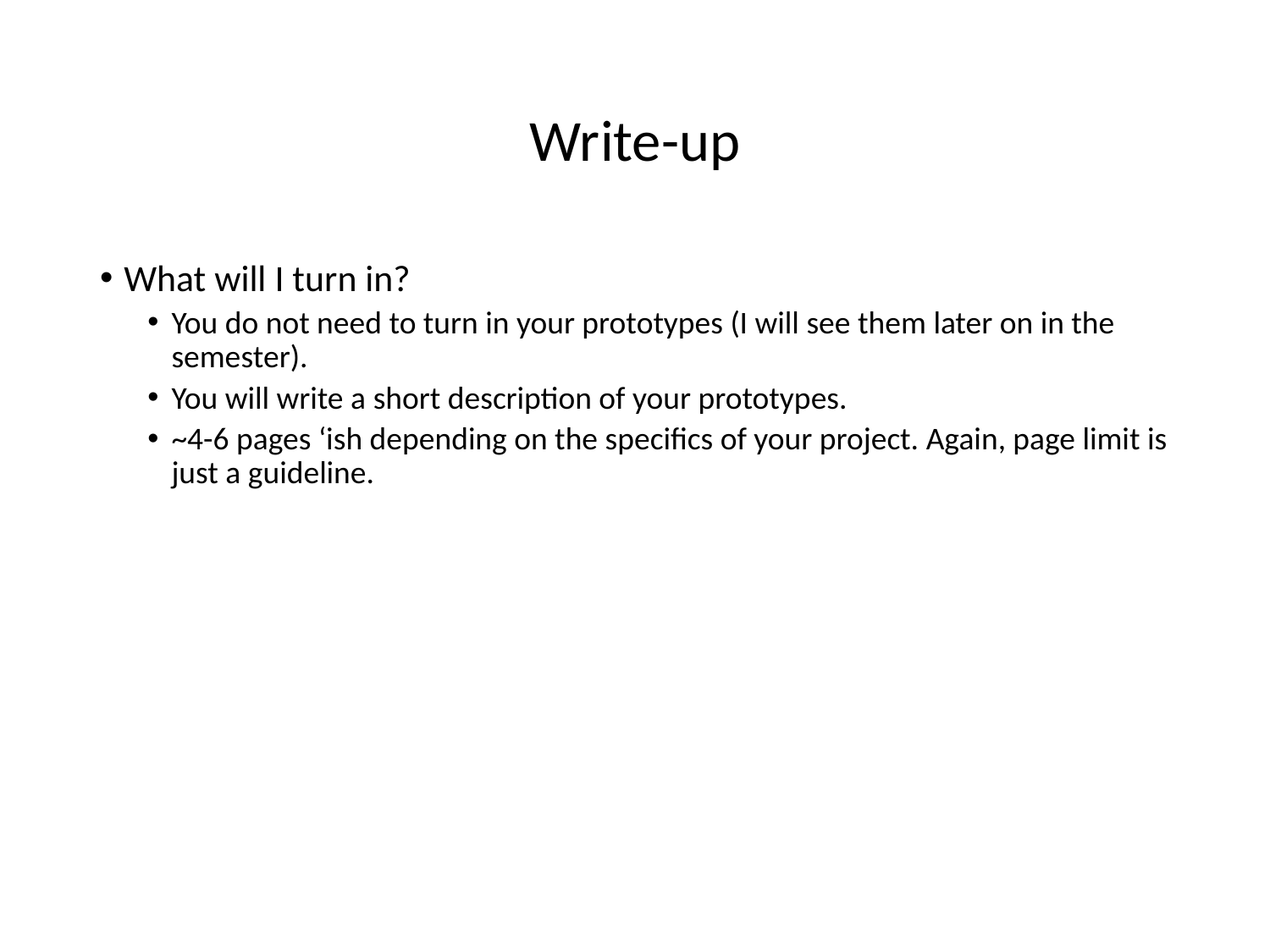

# Write-up
What will I turn in?
You do not need to turn in your prototypes (I will see them later on in the semester).
You will write a short description of your prototypes.
~4-6 pages ‘ish depending on the specifics of your project. Again, page limit is just a guideline.